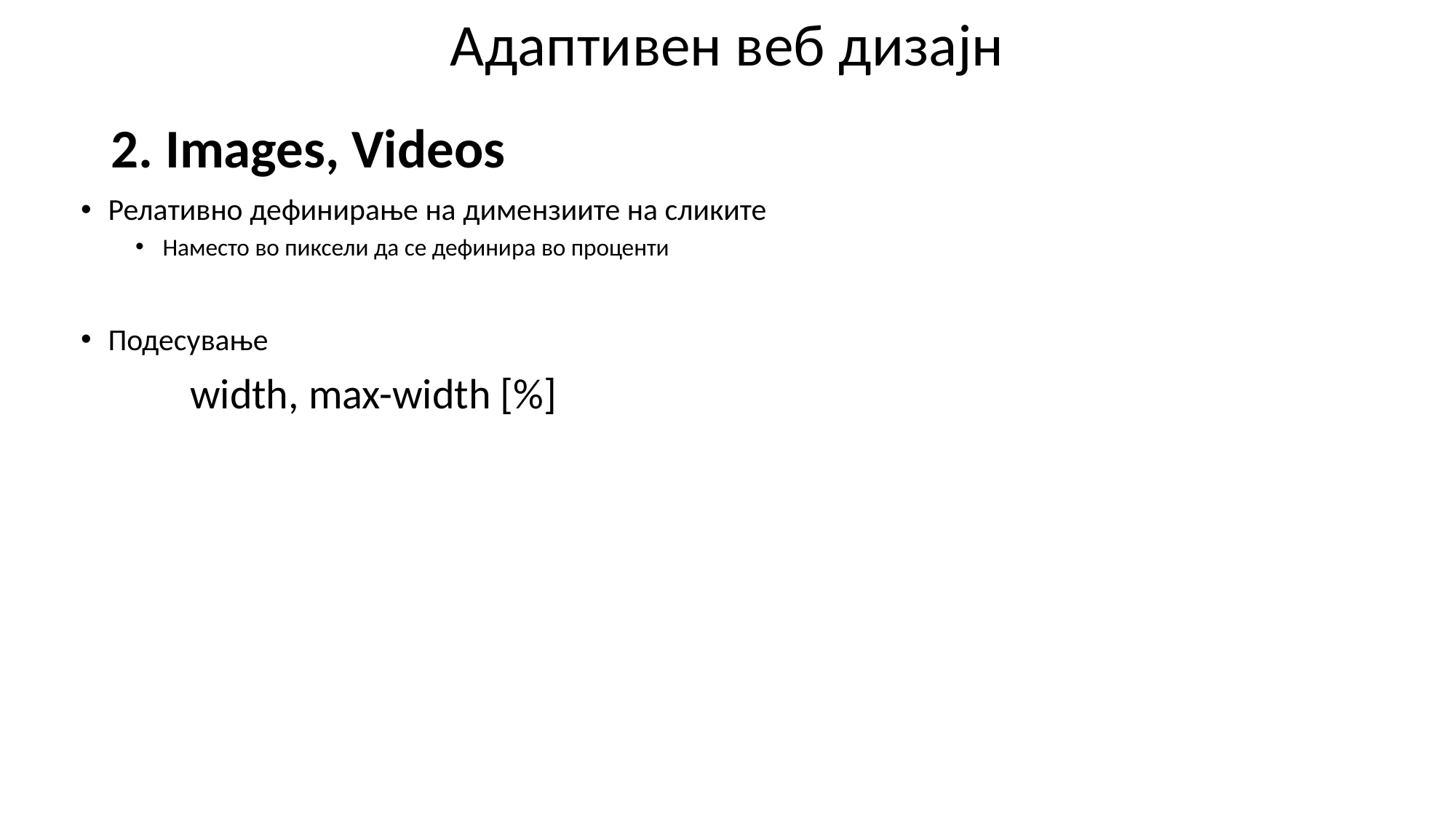

# Адаптивен веб дизајн
2. Images, Videos
Релативно дефинирање на димензиите на сликите
Наместо во пиксели да се дефинира во проценти

Подесување
	width, max-width [%]